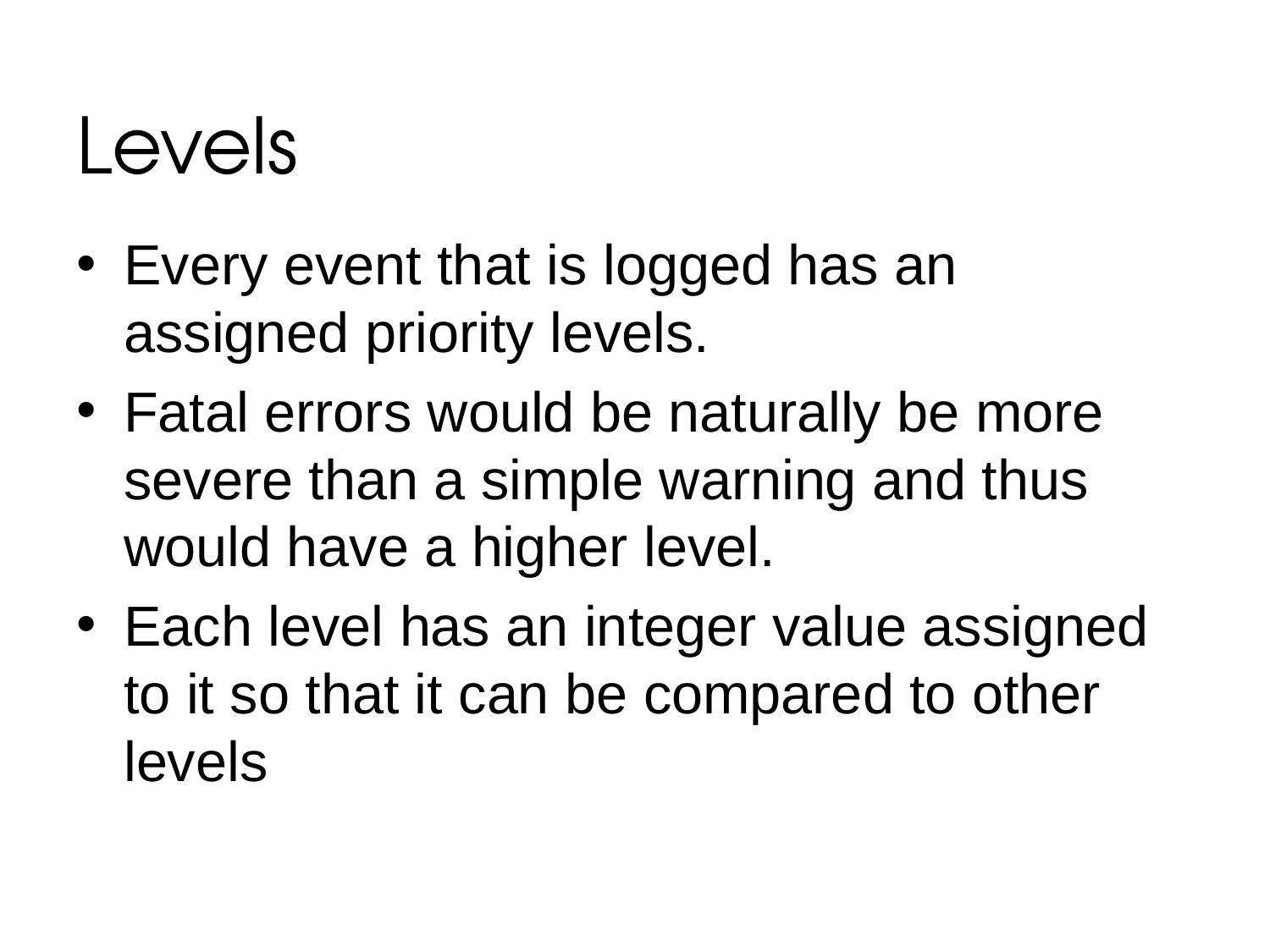

# Levels
Every event that is logged has an assigned priority levels.
Fatal errors would be naturally be more severe than a simple warning and thus would have a higher level.
Each level has an integer value assigned to it so that it can be compared to other levels